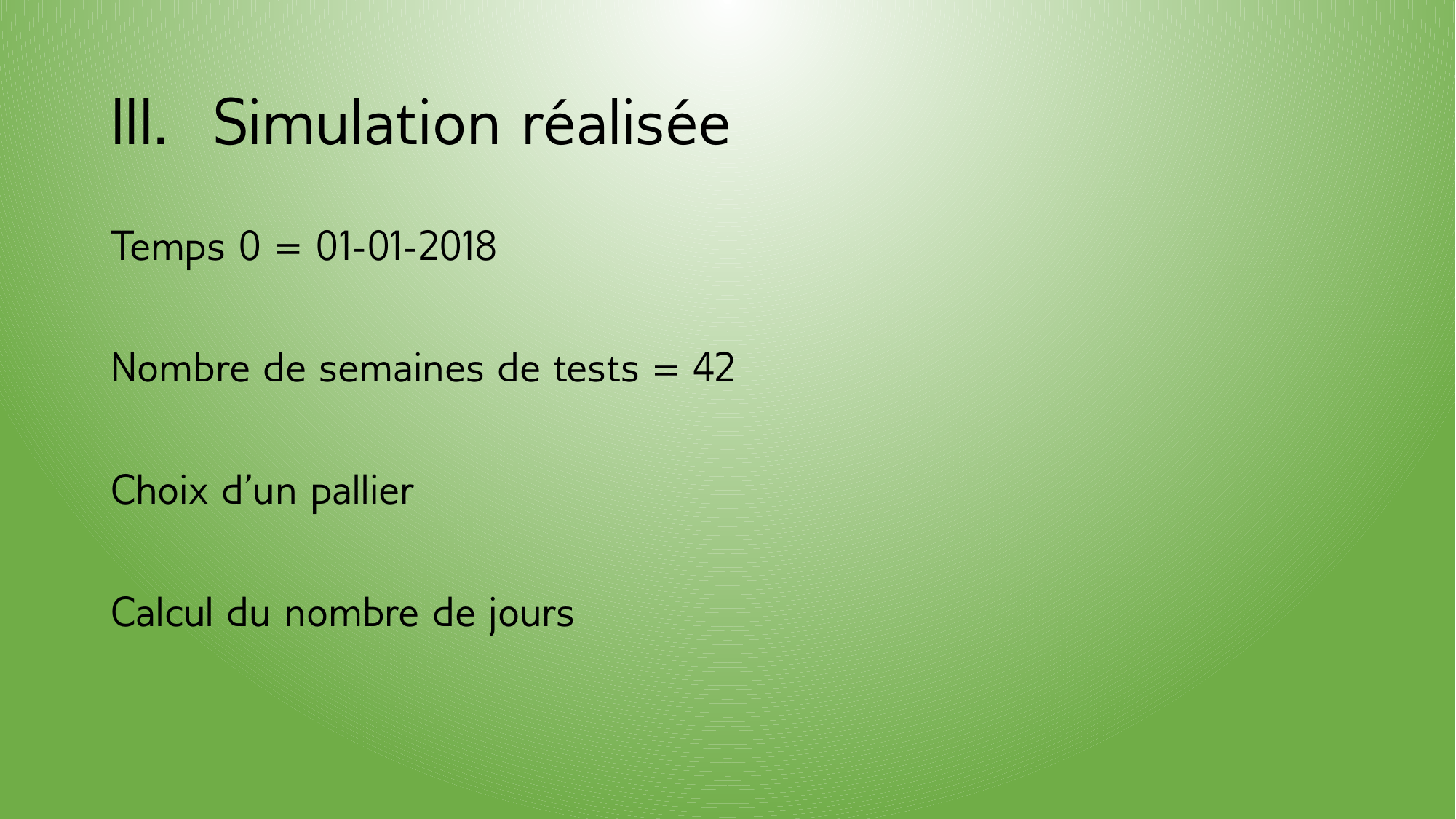

# Simulation réalisée
Temps 0 = 01-01-2018

Nombre de semaines de tests = 42

Choix d’un pallier

Calcul du nombre de jours